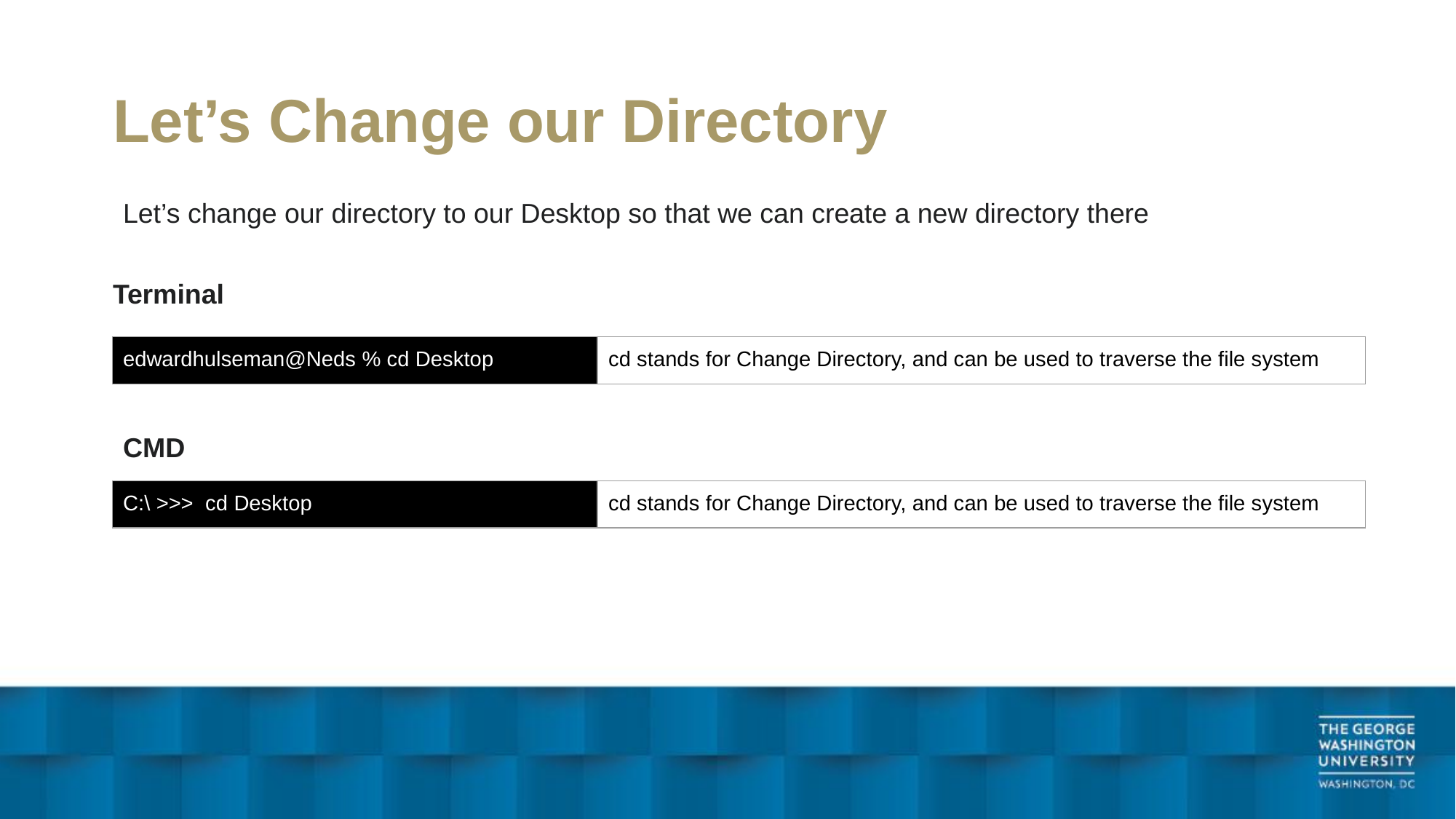

# Let’s Change our Directory
Let’s change our directory to our Desktop so that we can create a new directory there
Terminal
| edwardhulseman@Neds % cd Desktop | cd stands for Change Directory, and can be used to traverse the file system |
| --- | --- |
CMD
| C:\ >>> cd Desktop | cd stands for Change Directory, and can be used to traverse the file system |
| --- | --- |